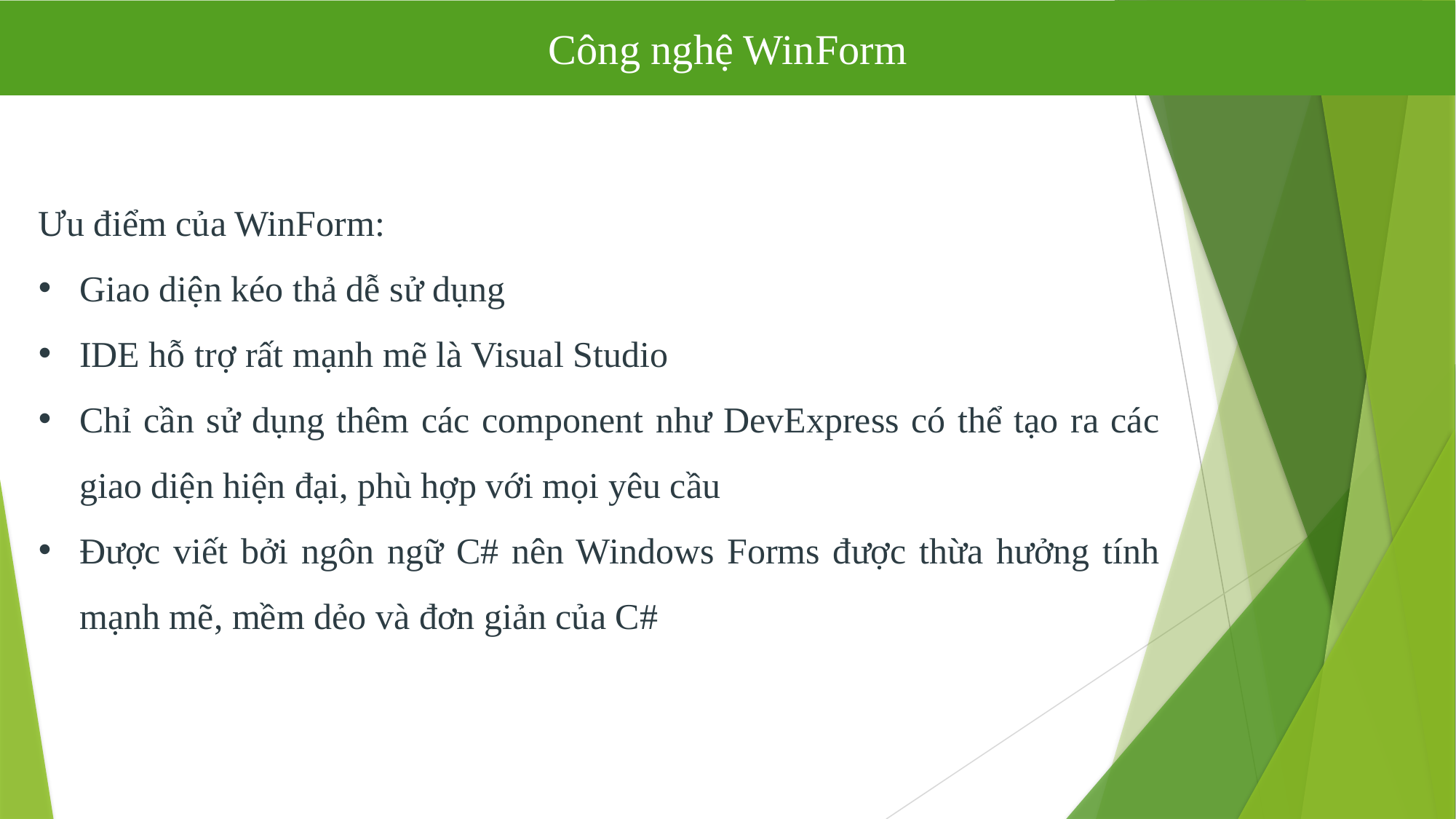

Công nghệ WinForm
Ưu điểm của WinForm:
Giao diện kéo thả dễ sử dụng
IDE hỗ trợ rất mạnh mẽ là Visual Studio
Chỉ cần sử dụng thêm các component như DevExpress có thể tạo ra các giao diện hiện đại, phù hợp với mọi yêu cầu
Được viết bởi ngôn ngữ C# nên Windows Forms được thừa hưởng tính mạnh mẽ, mềm dẻo và đơn giản của C#